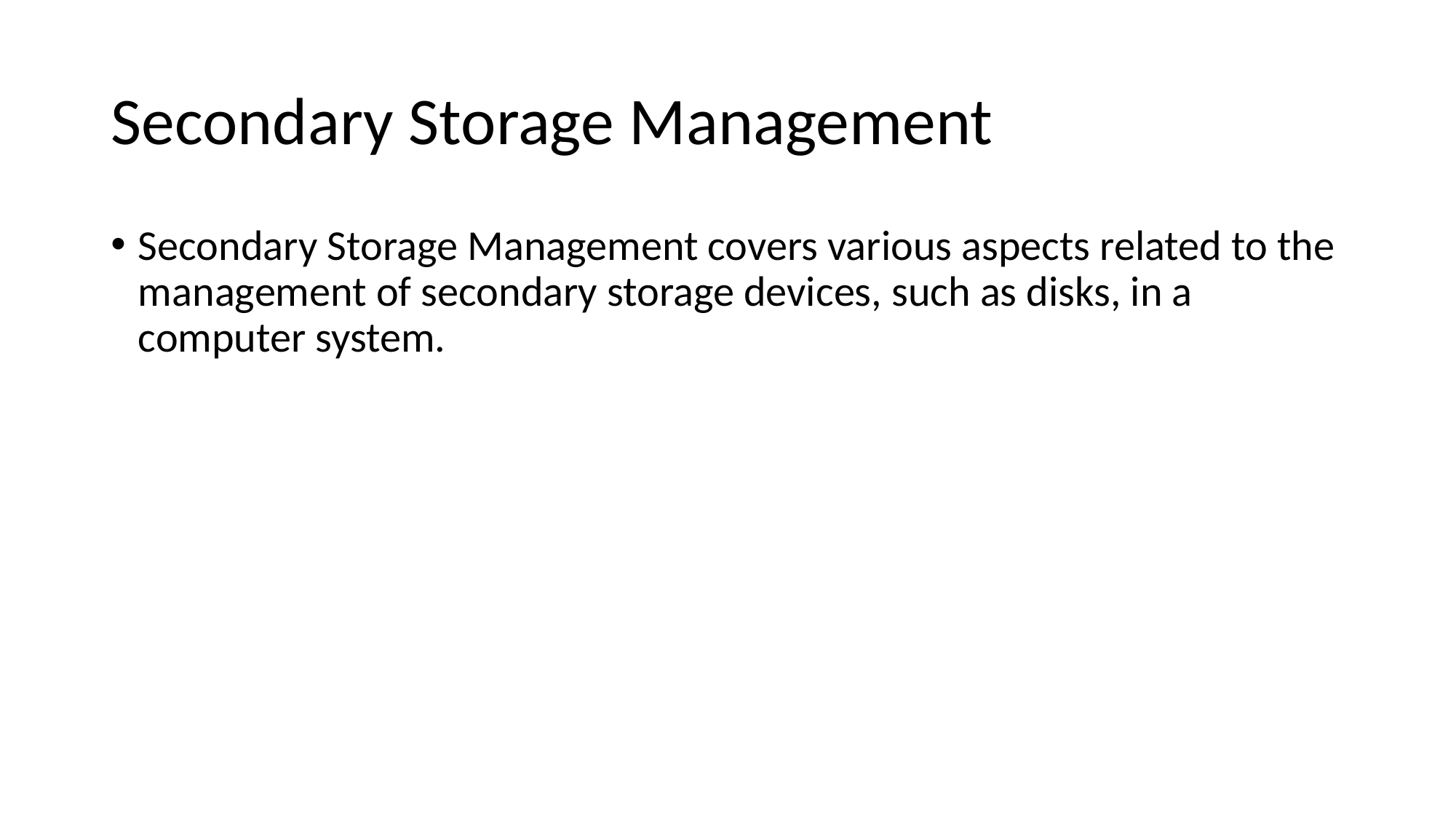

# Secondary Storage Management
Secondary Storage Management covers various aspects related to the management of secondary storage devices, such as disks, in a computer system.